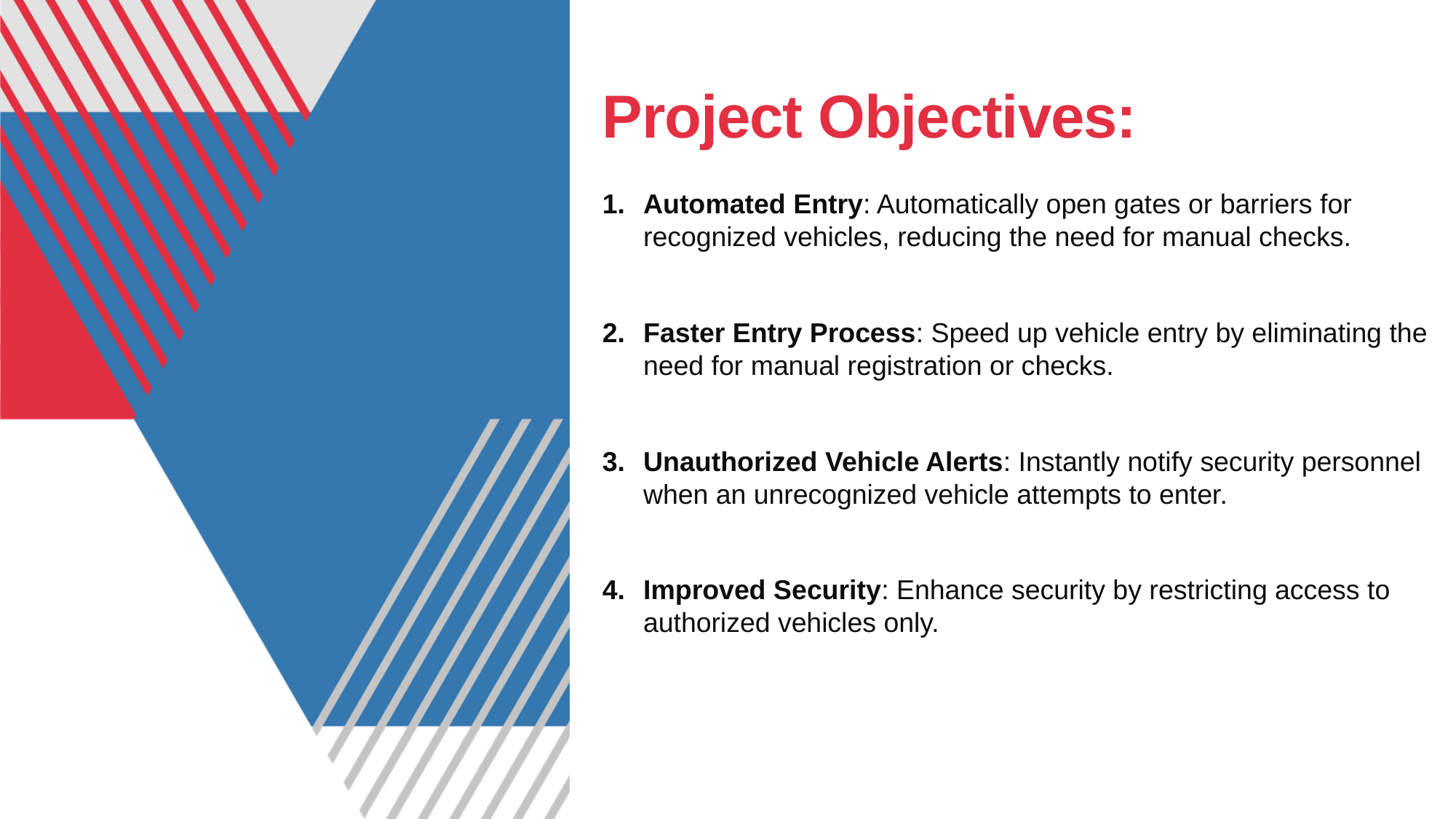

# Project Objectives:
Automated Entry: Automatically open gates or barriers for recognized vehicles, reducing the need for manual checks.

Faster Entry Process: Speed up vehicle entry by eliminating the need for manual registration or checks.

Unauthorized Vehicle Alerts: Instantly notify security personnel when an unrecognized vehicle attempts to enter.

Improved Security: Enhance security by restricting access to authorized vehicles only.